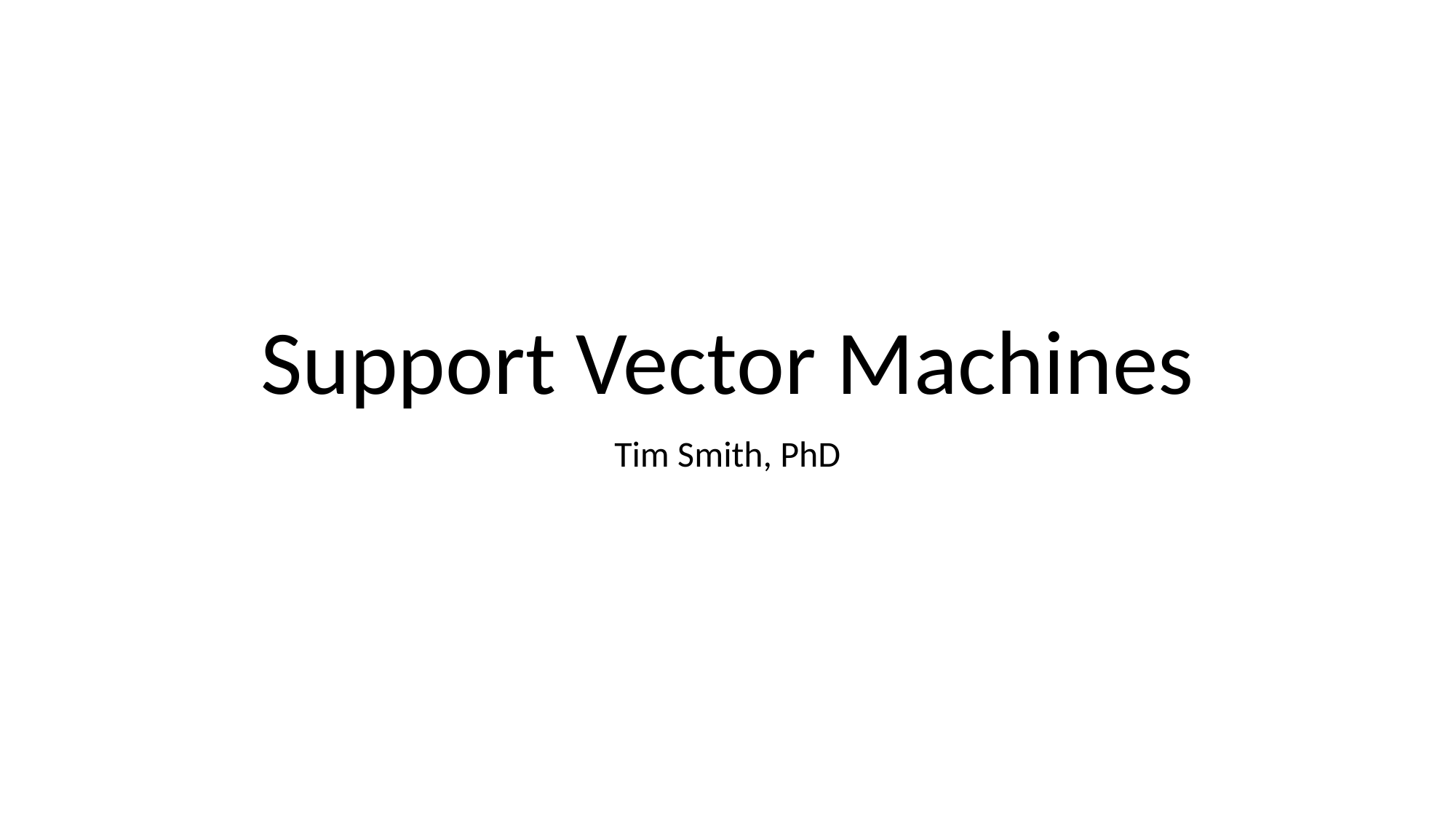

# Support Vector Machines
Tim Smith, PhD